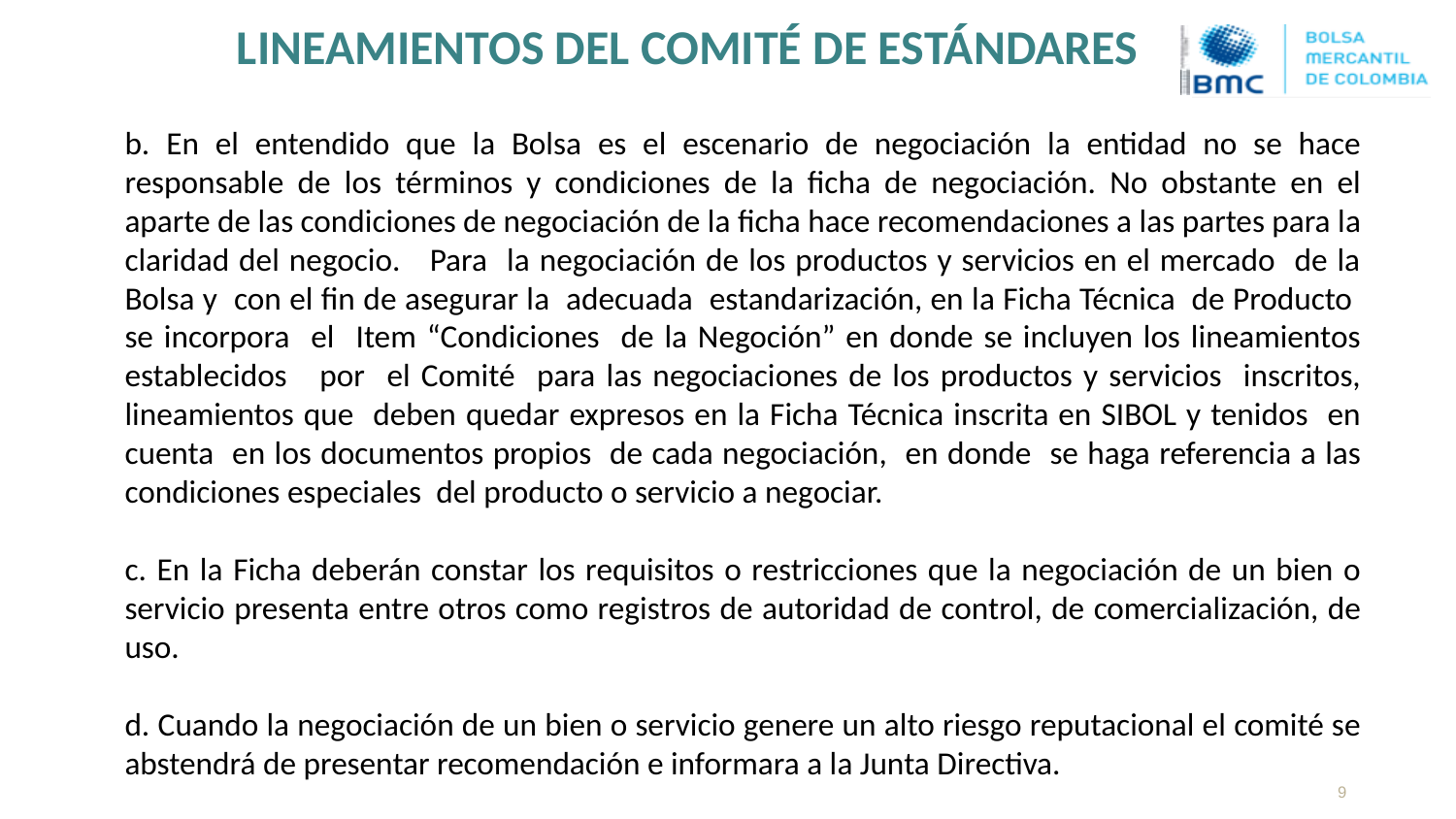

LINEAMIENTOS DEL COMITÉ DE ESTÁNDARES
b. En el entendido que la Bolsa es el escenario de negociación la entidad no se hace responsable de los términos y condiciones de la ficha de negociación. No obstante en el aparte de las condiciones de negociación de la ficha hace recomendaciones a las partes para la claridad del negocio.   Para  la negociación de los productos y servicios en el mercado  de la Bolsa y  con el fin de asegurar la  adecuada  estandarización, en la Ficha Técnica  de Producto  se incorpora  el  Item “Condiciones  de la Negoción” en donde se incluyen los lineamientos establecidos   por  el Comité  para las negociaciones de los productos y servicios  inscritos, lineamientos que  deben quedar expresos en la Ficha Técnica inscrita en SIBOL y tenidos  en cuenta  en los documentos propios  de cada negociación,  en donde  se haga referencia a las condiciones especiales  del producto o servicio a negociar.

c. En la Ficha deberán constar los requisitos o restricciones que la negociación de un bien o servicio presenta entre otros como registros de autoridad de control, de comercialización, de uso.

d. Cuando la negociación de un bien o servicio genere un alto riesgo reputacional el comité se abstendrá de presentar recomendación e informara a la Junta Directiva.